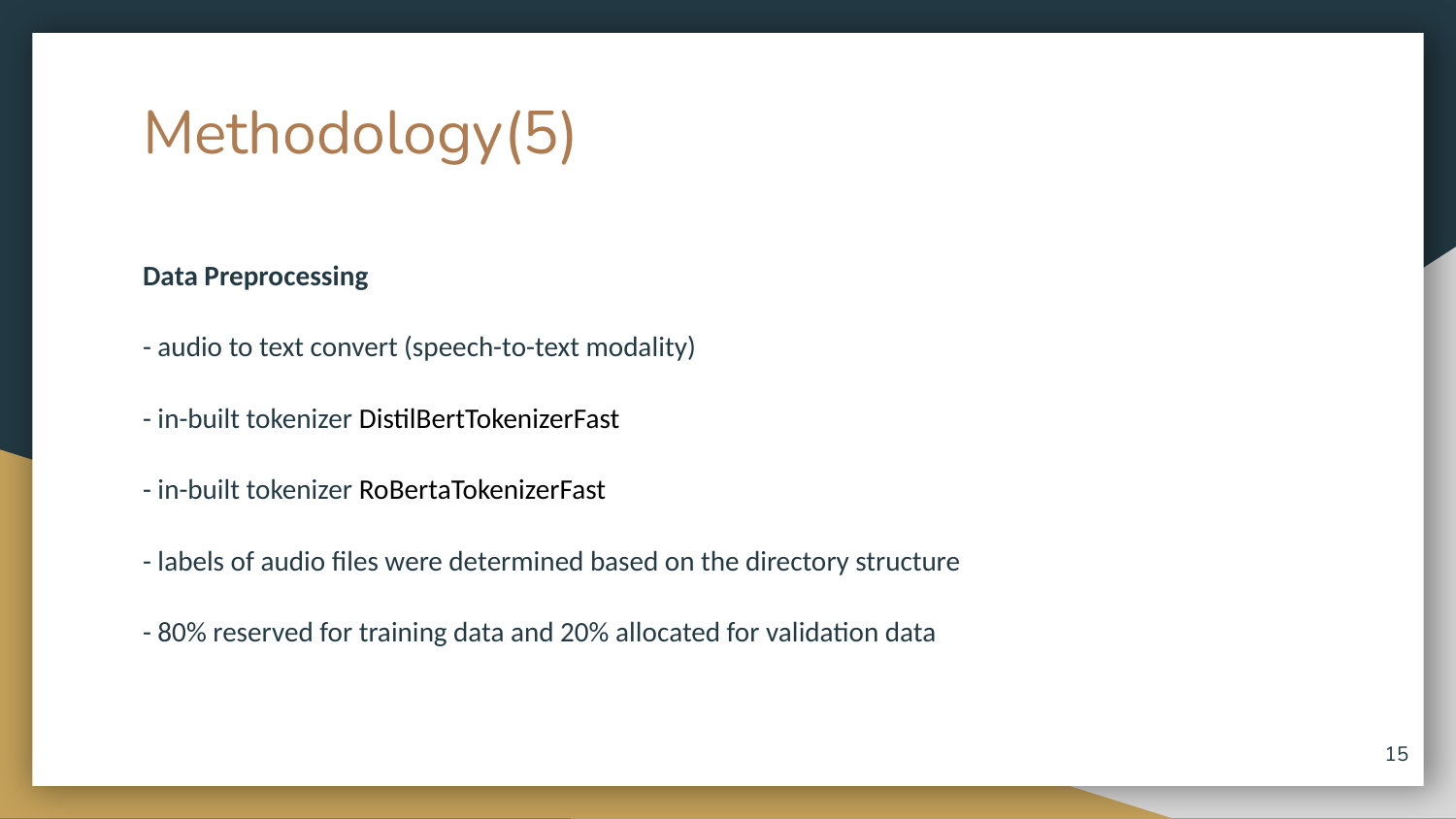

# Methodology(5)
Data Preprocessing
- audio to text convert (speech-to-text modality)
- in-built tokenizer DistilBertTokenizerFast
- in-built tokenizer RoBertaTokenizerFast
- labels of audio files were determined based on the directory structure
- 80% reserved for training data and 20% allocated for validation data

15